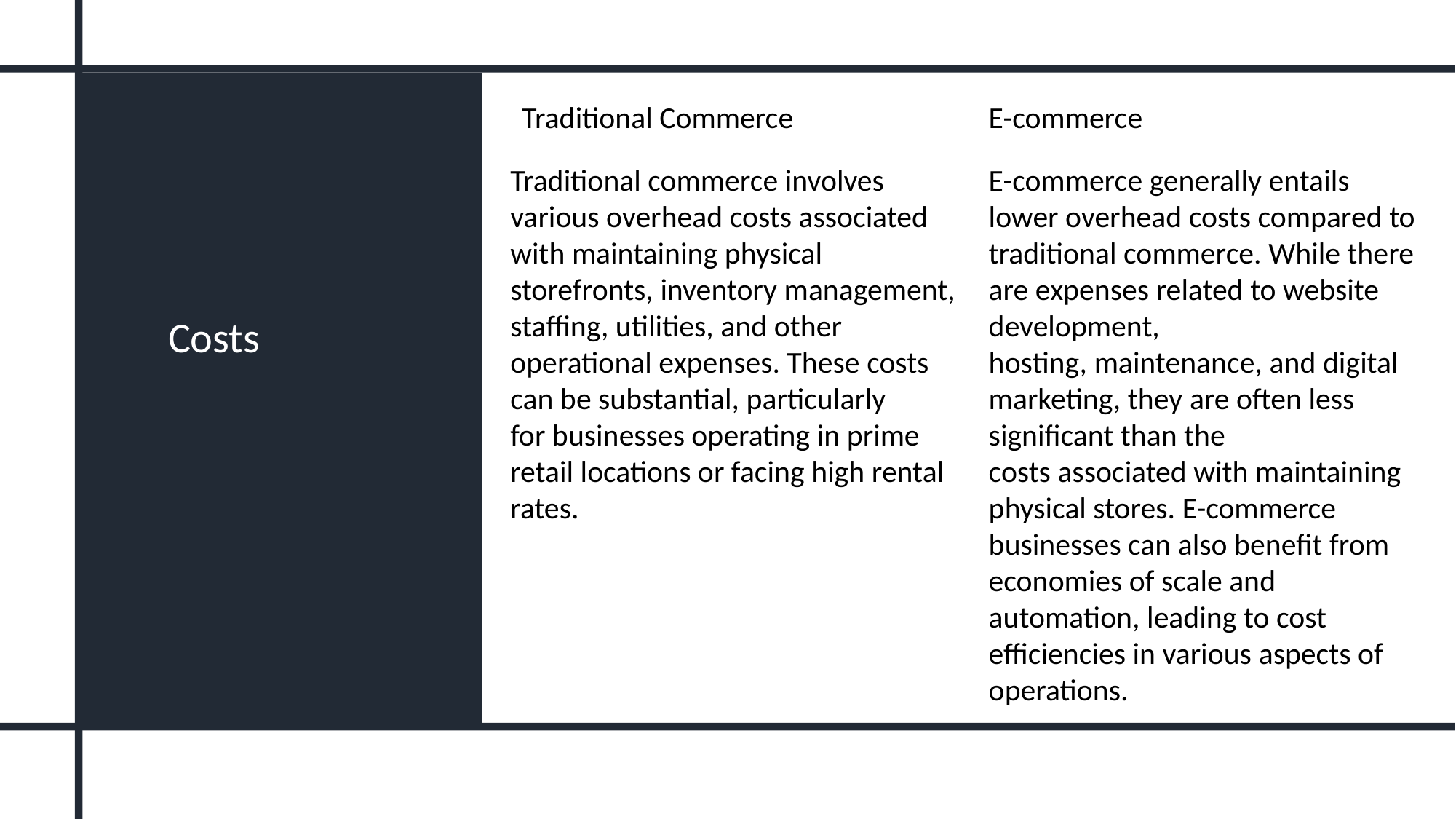

Traditional Commerce
E-commerce

# Costs

Traditional commerce involves various overhead costs associated with maintaining physical storefronts, inventory management, staffing, utilities, and other operational expenses. These costs can be substantial, particularly for businesses operating in prime retail locations or facing high rental rates.

E-commerce generally entails lower overhead costs compared to traditional commerce. While there are expenses related to website development, hosting, maintenance, and digital marketing, they are often less significant than the costs associated with maintaining physical stores. E-commerce businesses can also benefit from economies of scale and automation, leading to cost efficiencies in various aspects of operations.